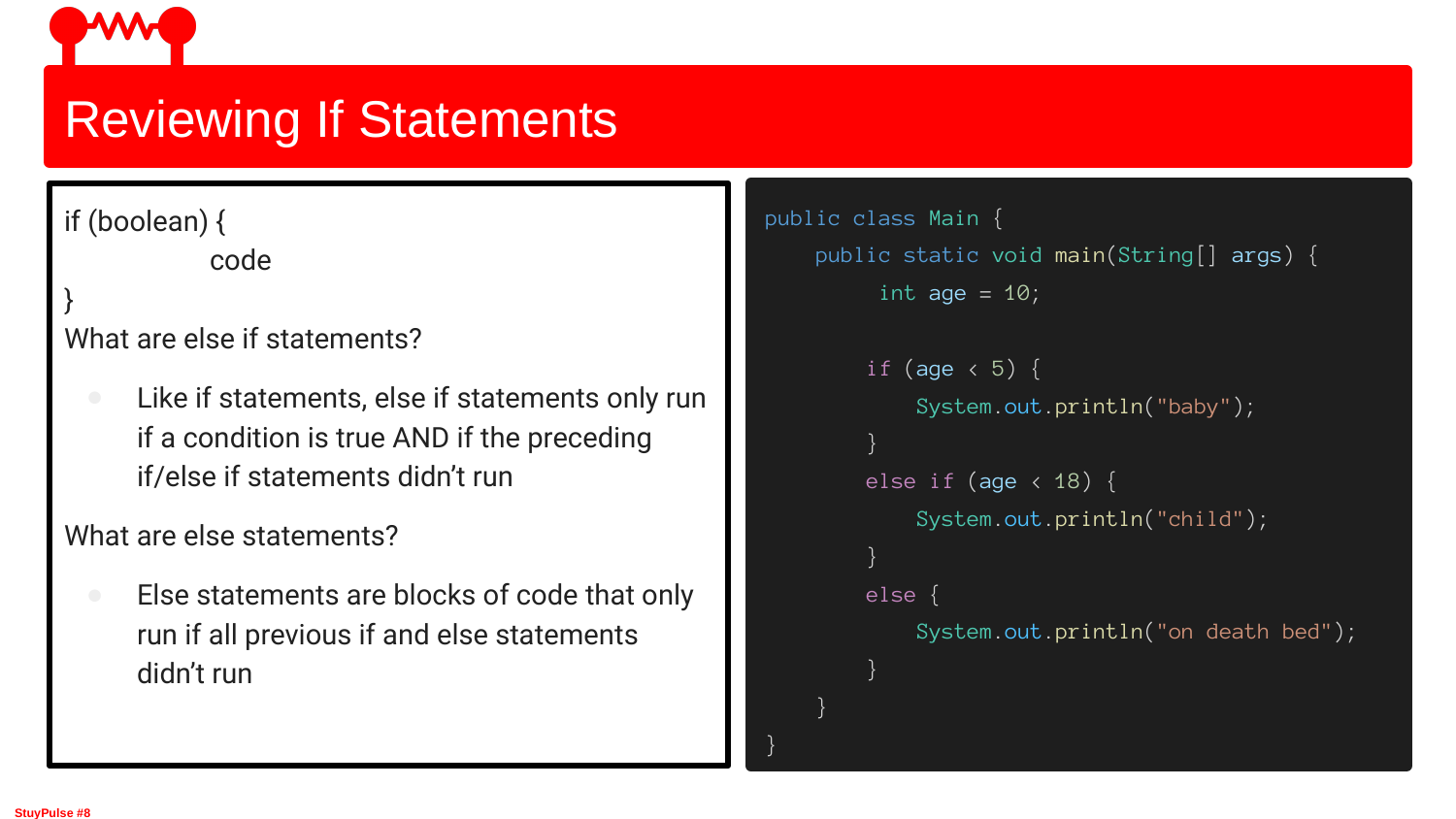

# Reviewing If Statements
if (boolean) {
	code
}
What are else if statements?
Like if statements, else if statements only run if a condition is true AND if the preceding if/else if statements didn’t run
What are else statements?
Else statements are blocks of code that only run if all previous if and else statements didn’t run
public class Main {
    public static void main(String[] args) {
         int age = 10;

        if (age < 5) {
            System.out.println("baby");
        }
        else if (age < 18) {
            System.out.println("child");
        }
        else {
            System.out.println("on death bed");
        }
    }
}